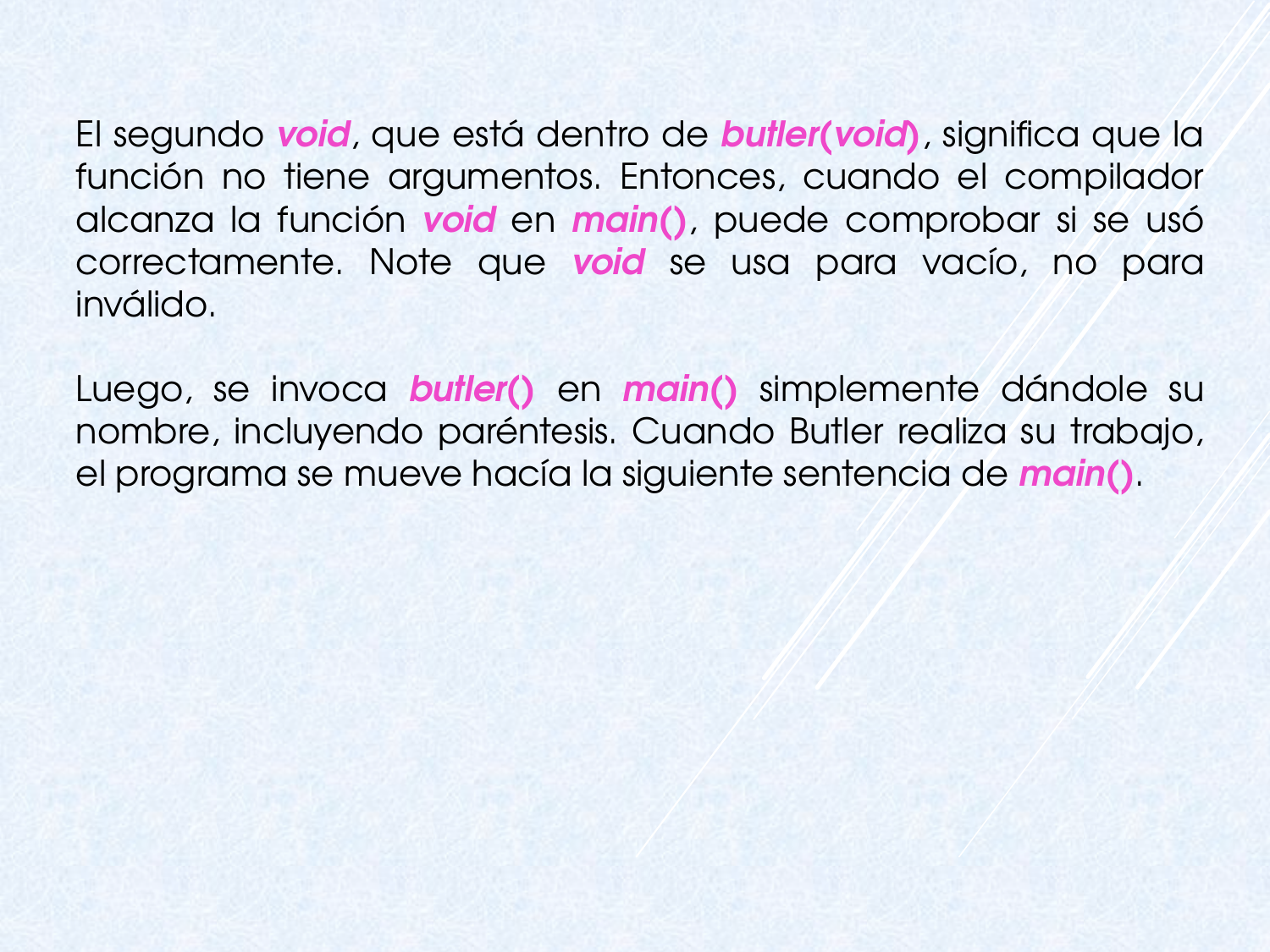

El segundo void, que está dentro de butler(void), significa que la función no tiene argumentos. Entonces, cuando el compilador alcanza la función void en main(), puede comprobar si se usó correctamente. Note que void se usa para vacío, no para inválido.

Luego, se invoca butler() en main() simplemente dándole su nombre, incluyendo paréntesis. Cuando Butler realiza su trabajo, el programa se mueve hacía la siguiente sentencia de main().